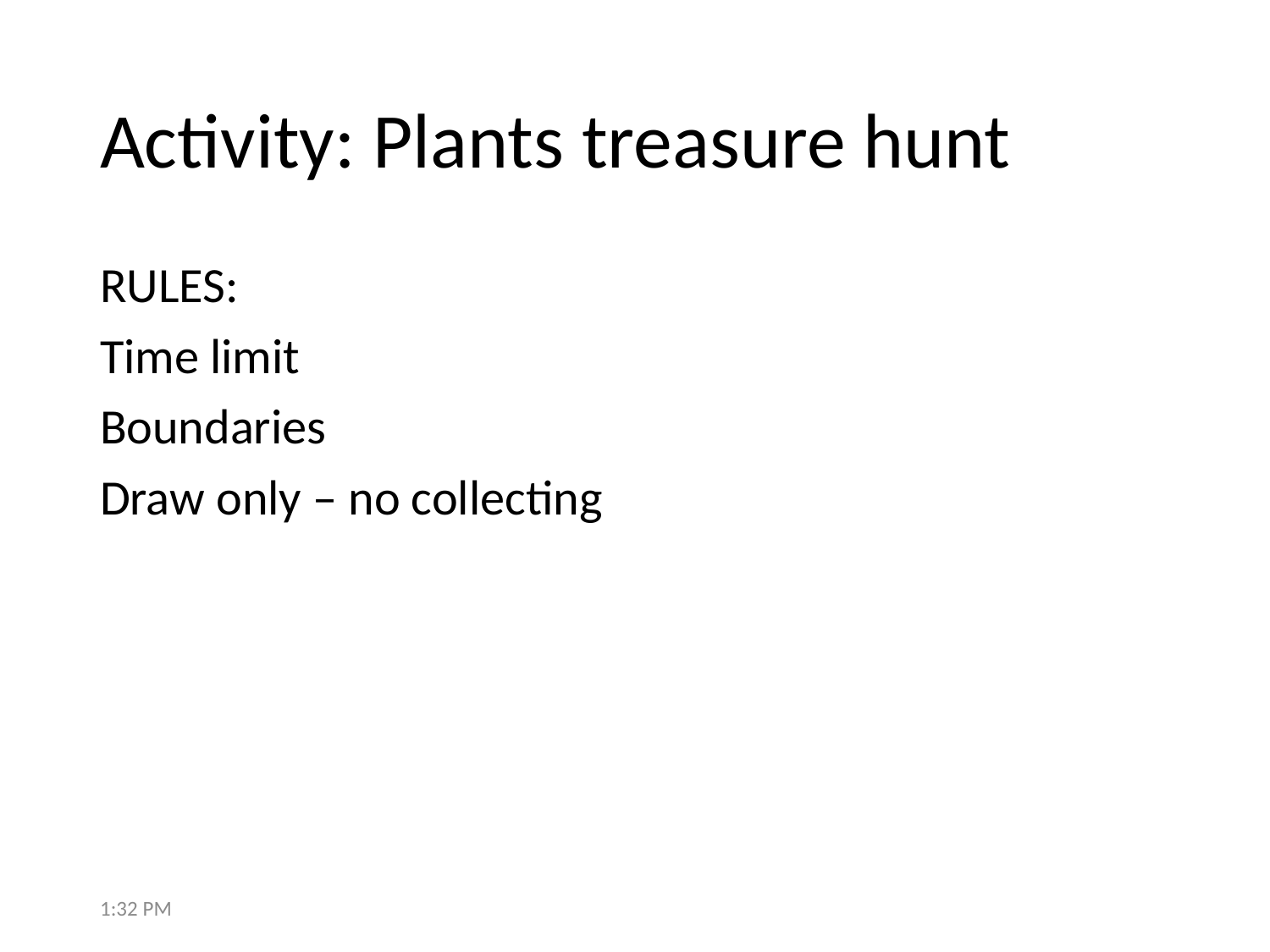

# Activity: Plants treasure hunt
RULES:
Time limit
Boundaries
Draw only – no collecting
1:32 PM